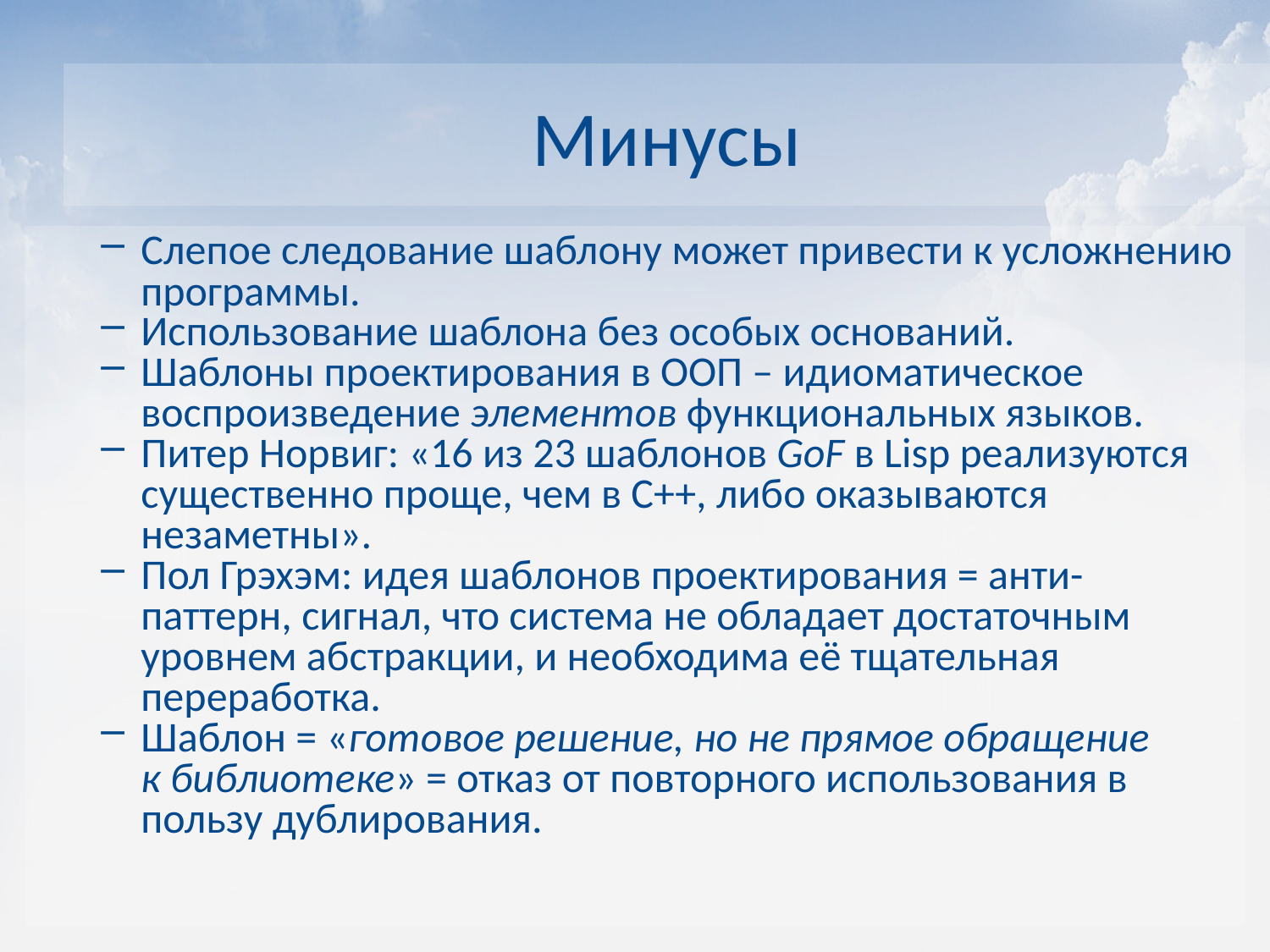

Минусы
Слепое следование шаблону может привести к усложнению программы.
Использование шаблона без особых оснований.
Шаблоны проектирования в ООП – идиоматическое воспроизведение элементов функциональных языков.
Питер Норвиг: «16 из 23 шаблонов GoF в Lisp реализуются существенно проще, чем в С++, либо оказываются незаметны».
Пол Грэхэм: идея шаблонов проектирования = анти-паттерн, сигнал, что система не обладает достаточным уровнем абстракции, и необходима её тщательная переработка.
Шаблон = «готовое решение, но не прямое обращение к библиотеке» = отказ от повторного использования в пользу дублирования.